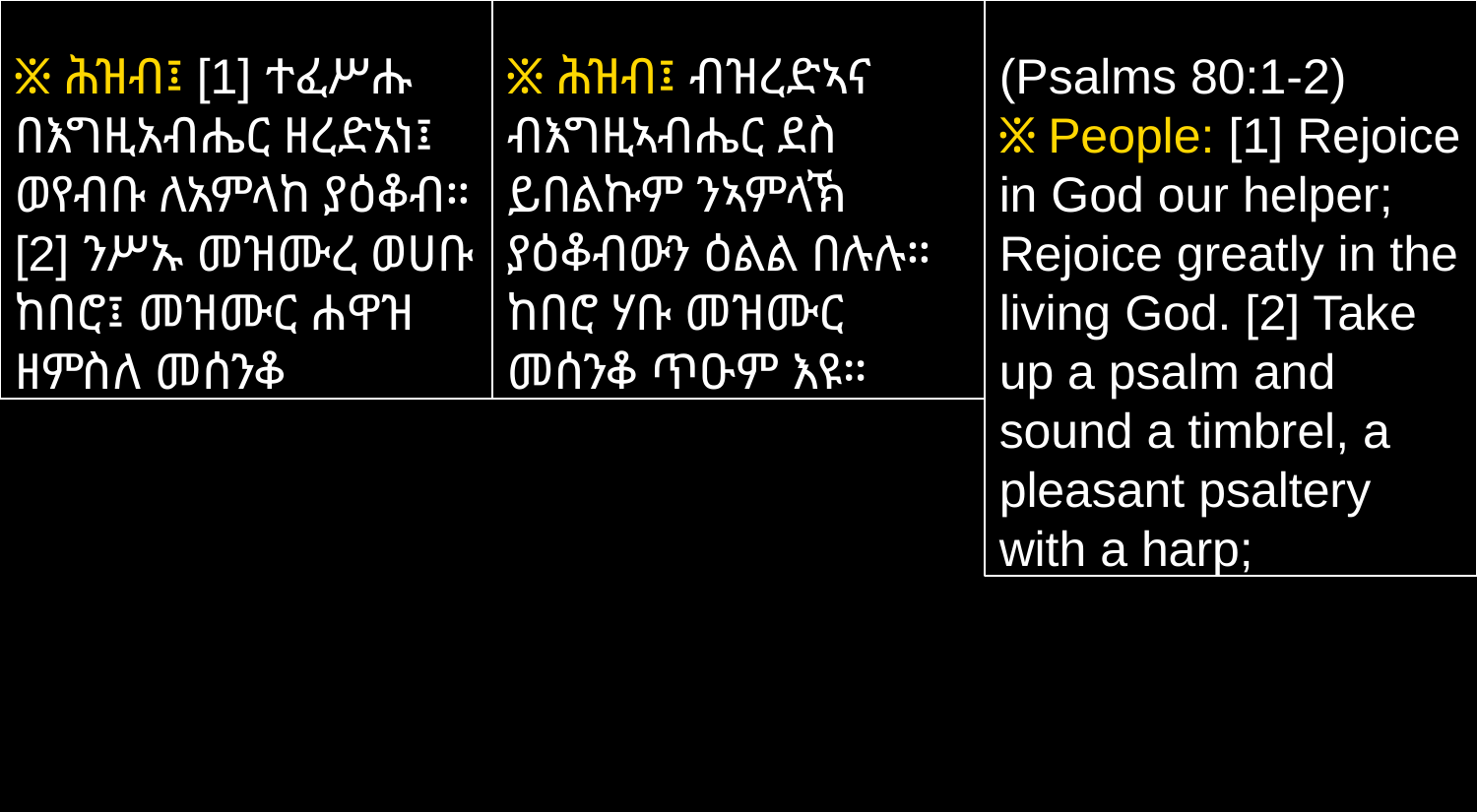

፠ ሕዝብ፤ [1] ተፈሥሑ በእግዚአብሔር ዘረድአነ፤ ወየብቡ ለአምላከ ያዕቆብ። [2] ንሥኡ መዝሙረ ወሀቡ ከበሮ፤ መዝሙር ሐዋዝ ዘምስለ መሰንቆ

፠ ሕዝብ፤ ብዝረድኣና ብእግዚኣብሔር ደስ ይበልኩም ንኣምላኽ ያዕቆብውን ዕልል በሉሉ። ከበሮ ሃቡ መዝሙር መሰንቆ ጥዑም እዩ።

(Psalms 80:1-2)
፠ People: [1] Rejoice in God our helper; Rejoice greatly in the living God. [2] Take up a psalm and sound a timbrel, a pleasant psaltery with a harp;